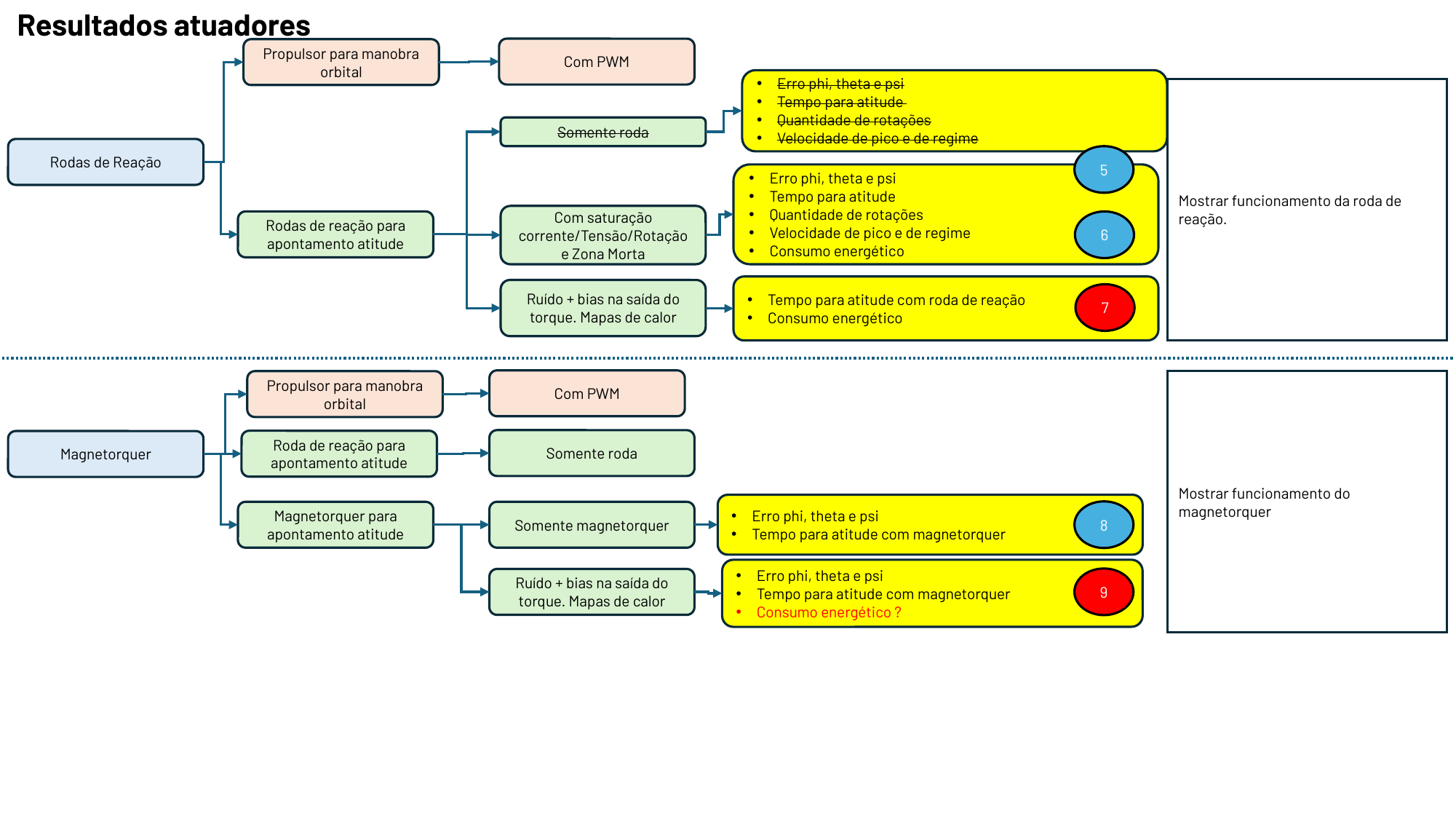

Resultados atuadores
Com PWM
Propulsor para manobra orbital
Erro phi, theta e psi
Tempo para atitude
Quantidade de rotações
Velocidade de pico e de regime
Mostrar funcionamento da roda de reação.
Somente roda
Rodas de Reação
5
Erro phi, theta e psi
Tempo para atitude
Quantidade de rotações
Velocidade de pico e de regime
Consumo energético
Com saturação corrente/Tensão/Rotação e Zona Morta
Rodas de reação para apontamento atitude
6
Tempo para atitude com roda de reação
Consumo energético
Ruído + bias na saída do torque. Mapas de calor
7
Com PWM
Propulsor para manobra orbital
Mostrar funcionamento do magnetorquer
Somente roda
Roda de reação para apontamento atitude
Magnetorquer
Erro phi, theta e psi
Tempo para atitude com magnetorquer
8
Somente magnetorquer
Magnetorquer para apontamento atitude
Erro phi, theta e psi
Tempo para atitude com magnetorquer
Consumo energético ?
9
Ruído + bias na saída do torque. Mapas de calor